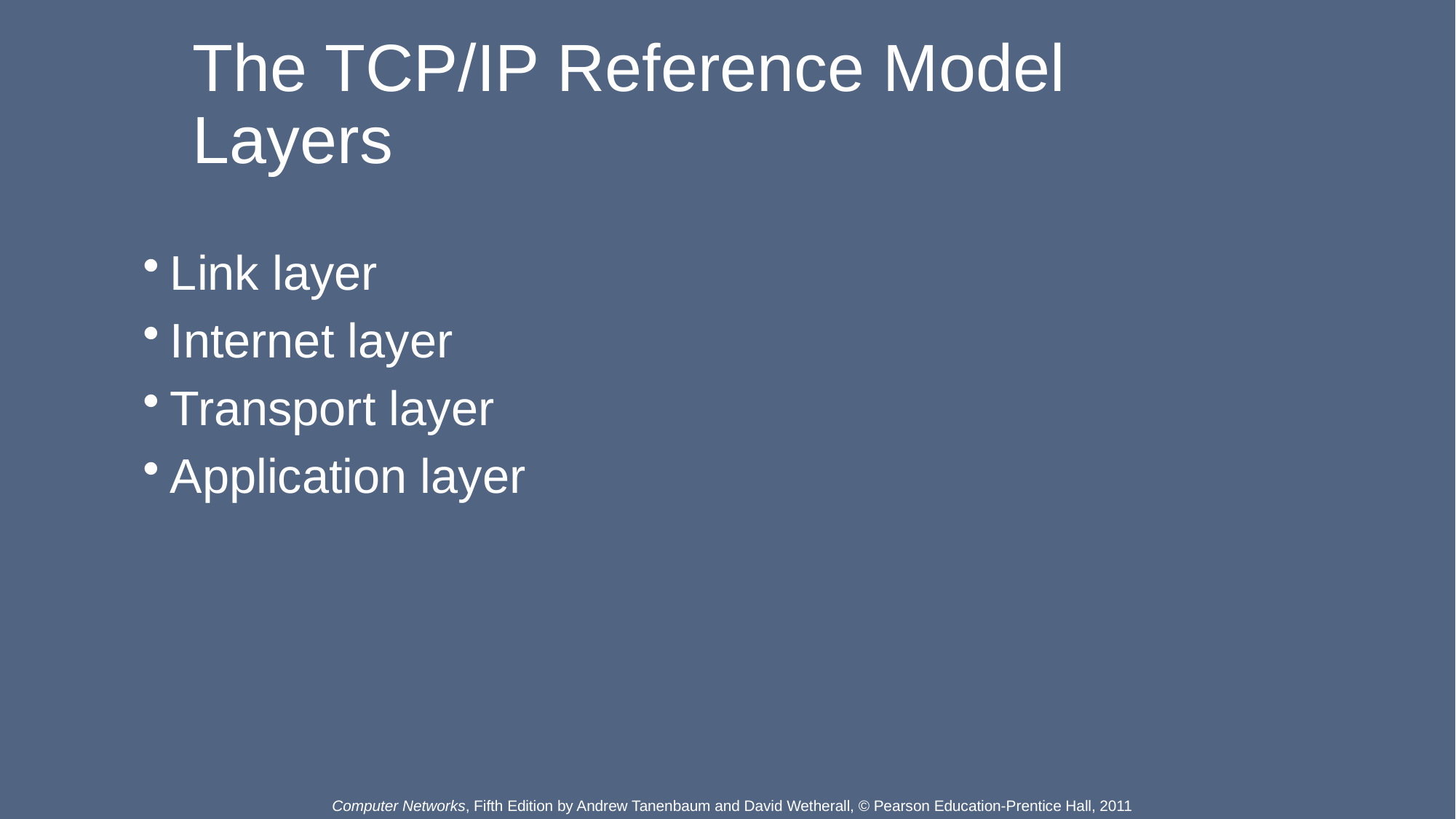

# The TCP/IP Reference Model Layers
Link layer
Internet layer
Transport layer
Application layer
Computer Networks, Fifth Edition by Andrew Tanenbaum and David Wetherall, © Pearson Education-Prentice Hall, 2011